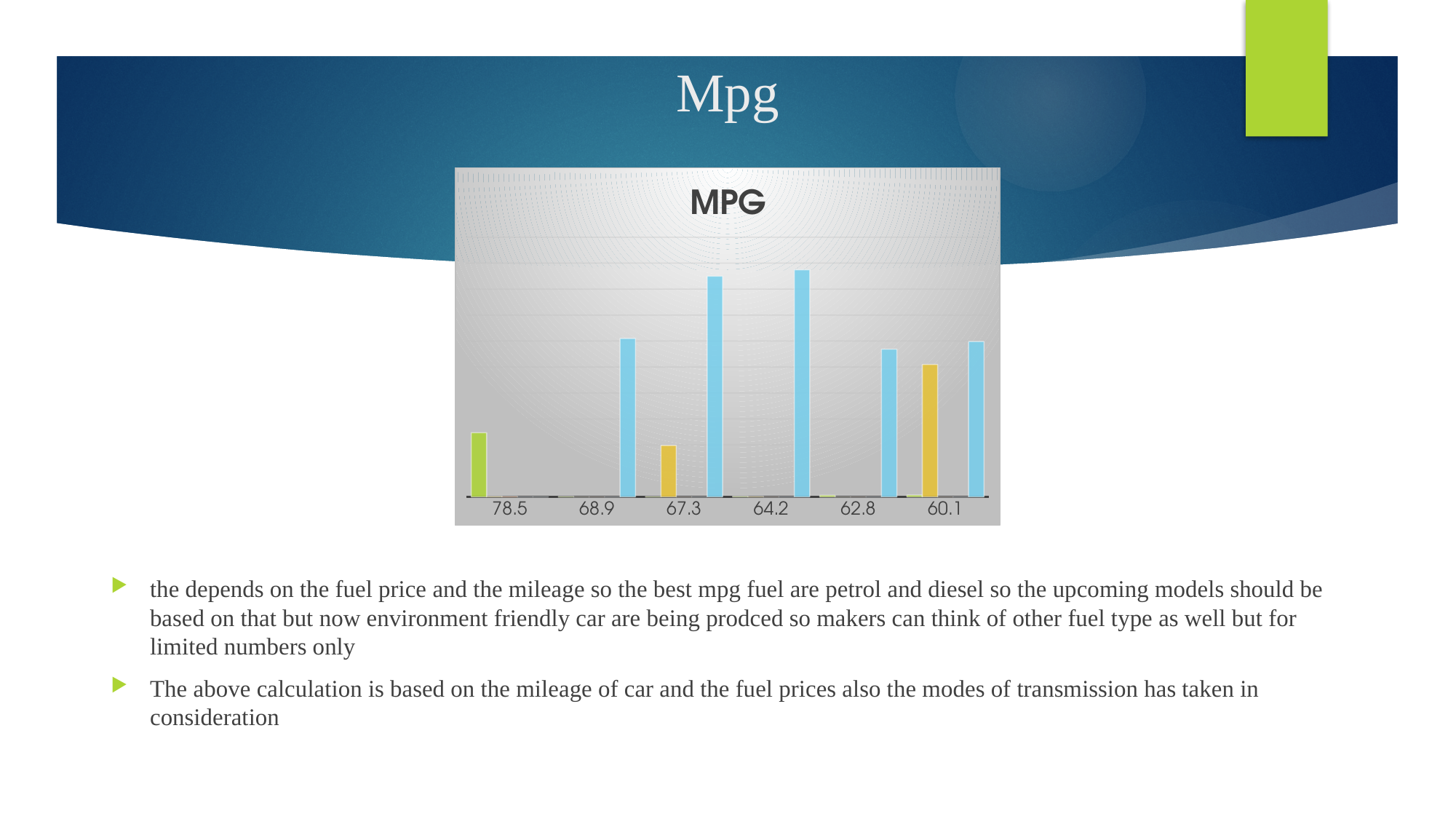

# Mpg

the depends on the fuel price and the mileage so the best mpg fuel are petrol and diesel so the upcoming models should be based on that but now environment friendly car are being prodced so makers can think of other fuel type as well but for limited numbers only
The above calculation is based on the mileage of car and the fuel prices also the modes of transmission has taken in consideration

### Chart: MPG

| Category |  |  |  |  |  |
|---|---|---|---|---|---|
| 78.5 | 247.0 | 2.0 | 1.0 | 0.0 | 0.0 |
| 68.9 | 1.0 | 0.0 | 0.0 | 0.0 | 610.0 |
| 67.3 | 1.0 | 198.0 | 0.0 | 0.0 | 850.0 |
| 64.2 | 2.0 | 1.0 | 0.0 | 0.0 | 874.0 |
| 62.8 | 6.0 | 0.0 | 0.0 | 0.0 | 569.0 |
| 60.1 | 7.0 | 510.0 | 0.0 | 0.0 | 598.0 |